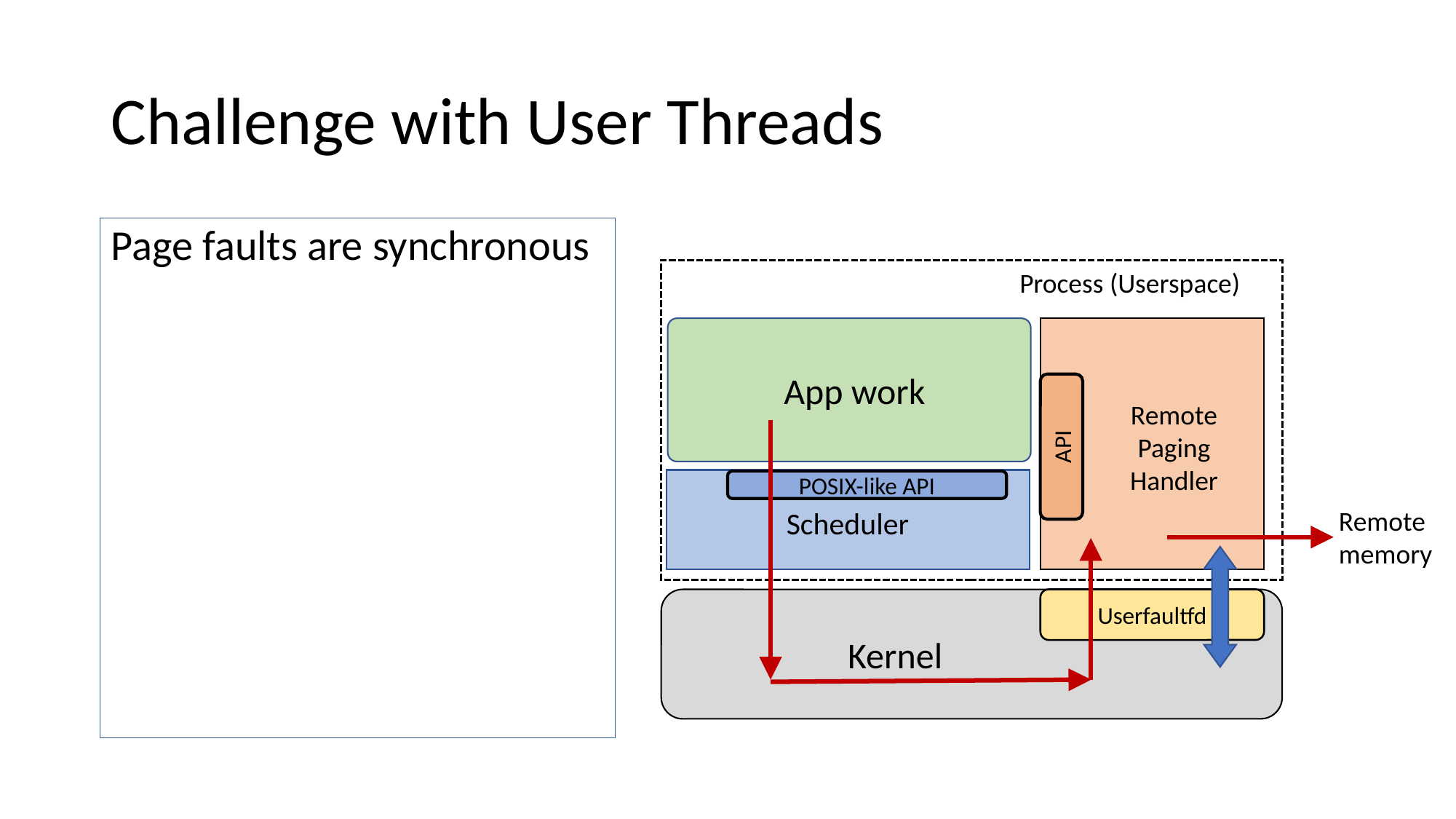

# Challenge with User Threads
Page faults are synchronous

Process (Userspace)
App work
Remote Paging Handler
POSIX-like API
API
Scheduler
Remote memory
Userfaultfd

Kernel